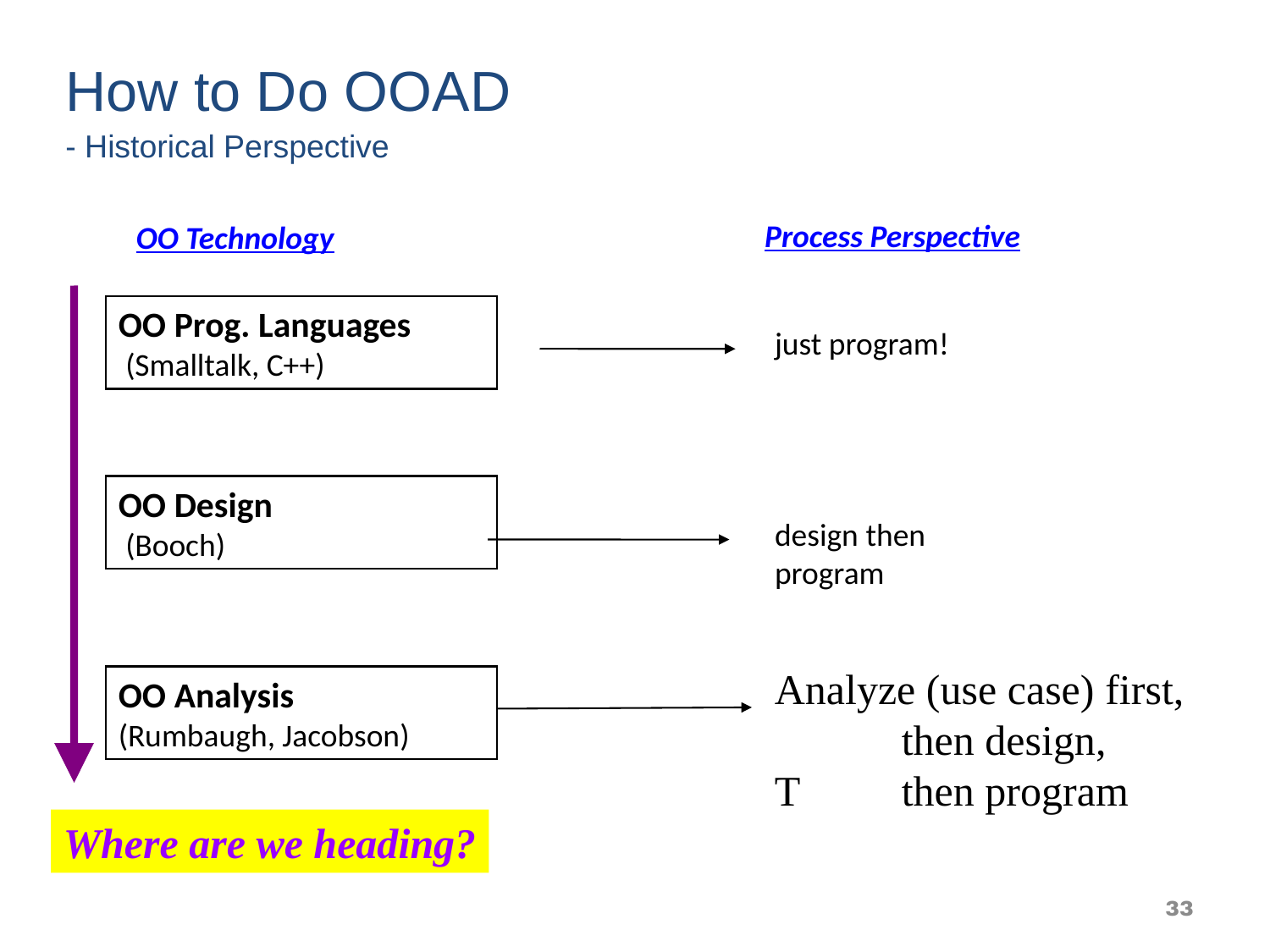

How to Do OOAD
- Historical Perspective
Process Perspective
OO Technology

OO Prog. Languages
 (Smalltalk, C++)
just program!

OO Design
 (Booch)
design then     	program

Analyze (use case) first,
	then design,
T	then program
OO Analysis
(Rumbaugh, Jacobson)

Where are we heading?

33